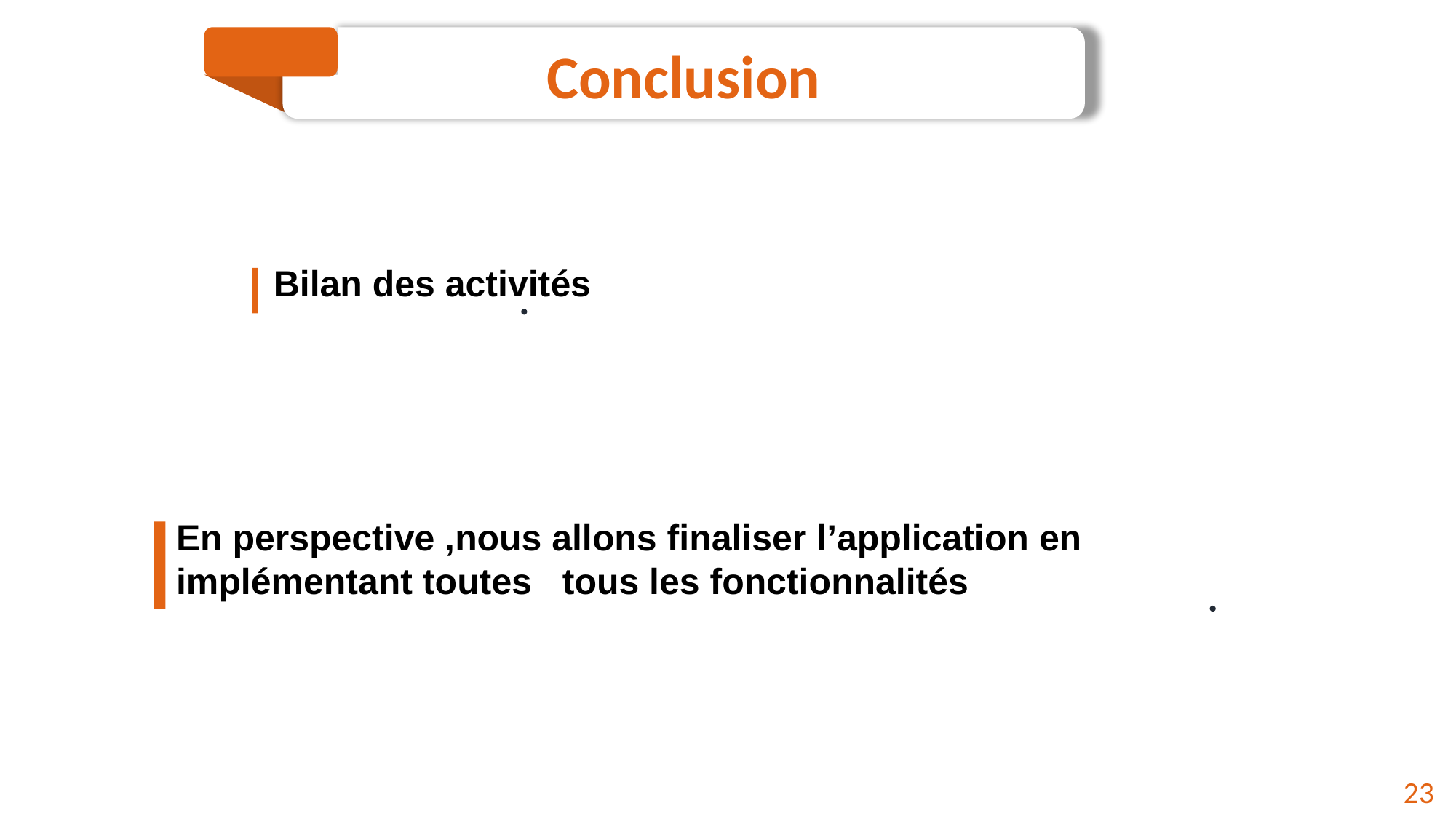

Conclusion
Bilan des activités

En perspective ,nous allons finaliser l’application en implémentant toutes   tous les fonctionnalités

23